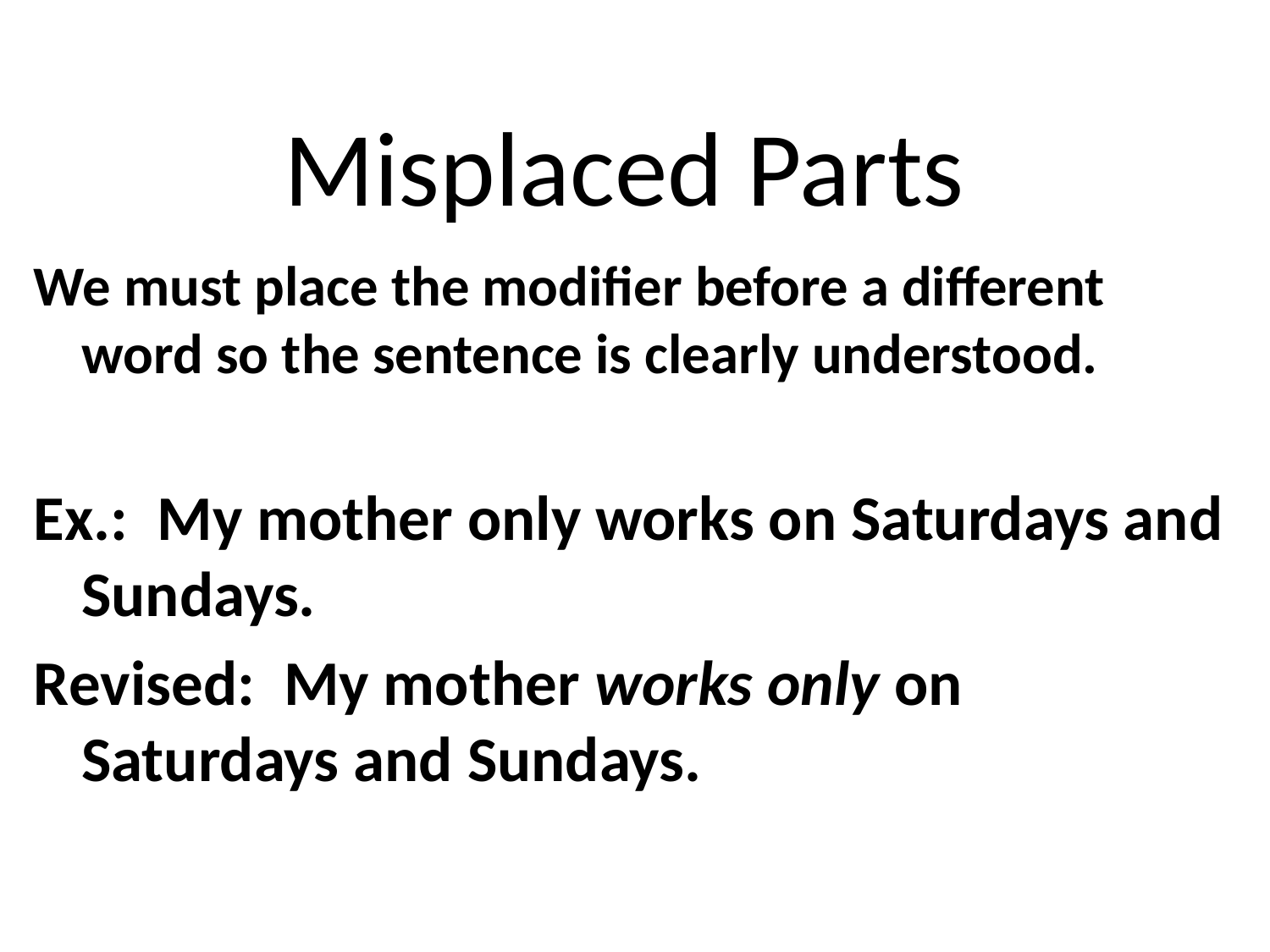

# Misplaced Parts
We must place the modifier before a different word so the sentence is clearly understood.

Ex.:  My mother only works on Saturdays and Sundays.
Revised:  My mother works only on Saturdays and Sundays.